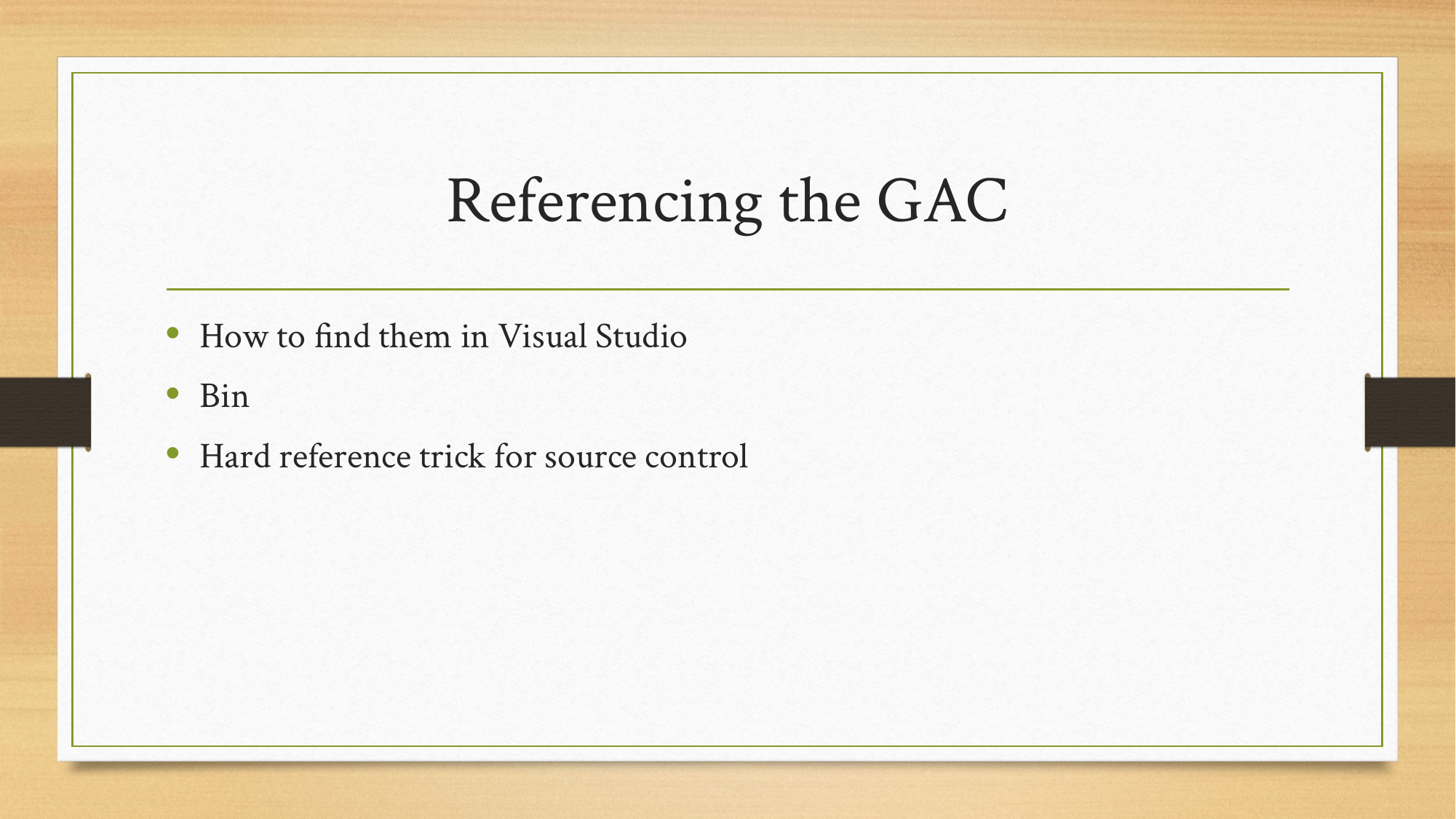

# Referencing the GAC
How to find them in Visual Studio
Bin
Hard reference trick for source control